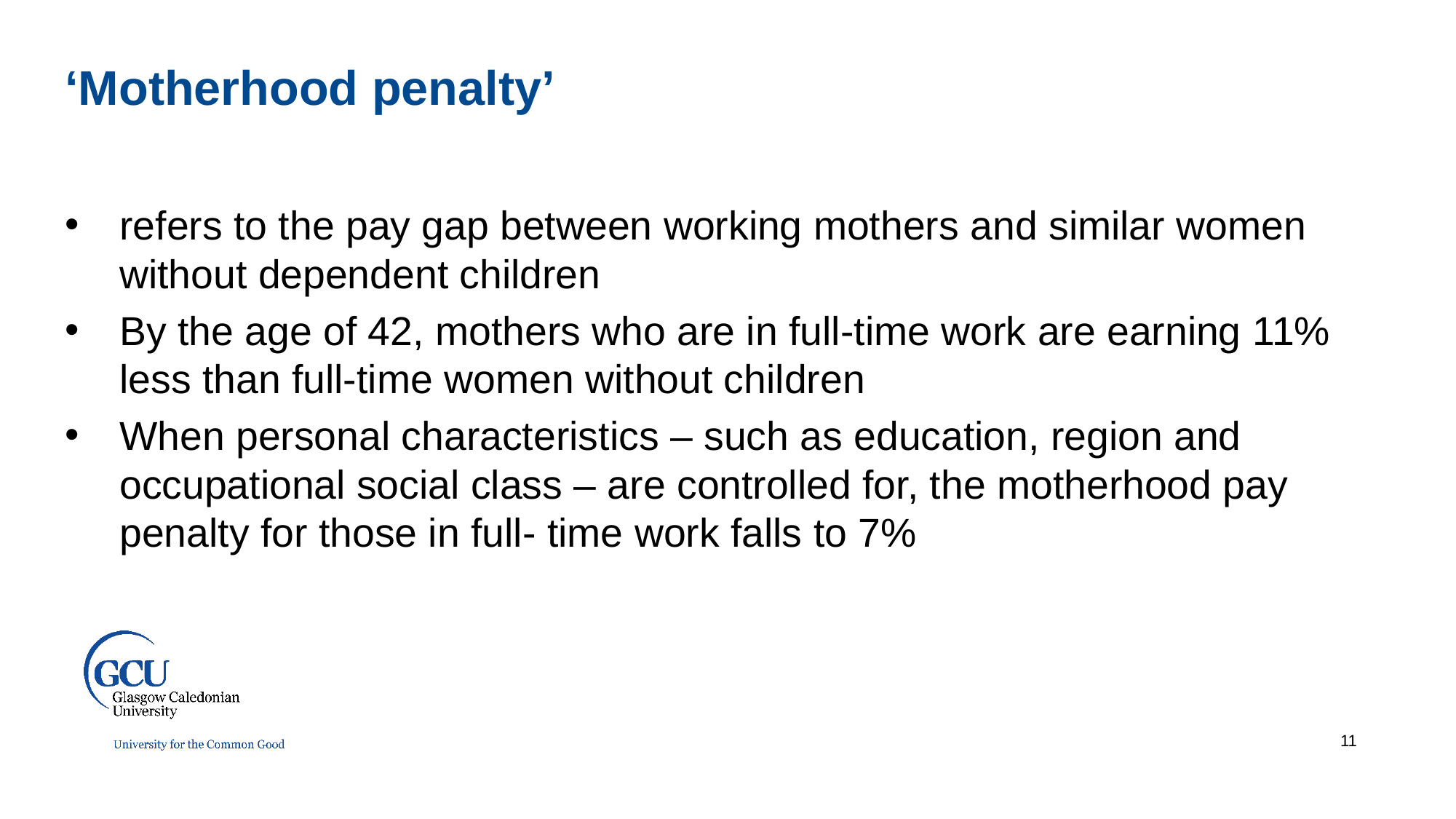

‘Motherhood penalty’
refers to the pay gap between working mothers and similar women without dependent children
By the age of 42, mothers who are in full-time work are earning 11% less than full-time women without children
When personal characteristics – such as education, region and occupational social class – are controlled for, the motherhood pay penalty for those in full- time work falls to 7%